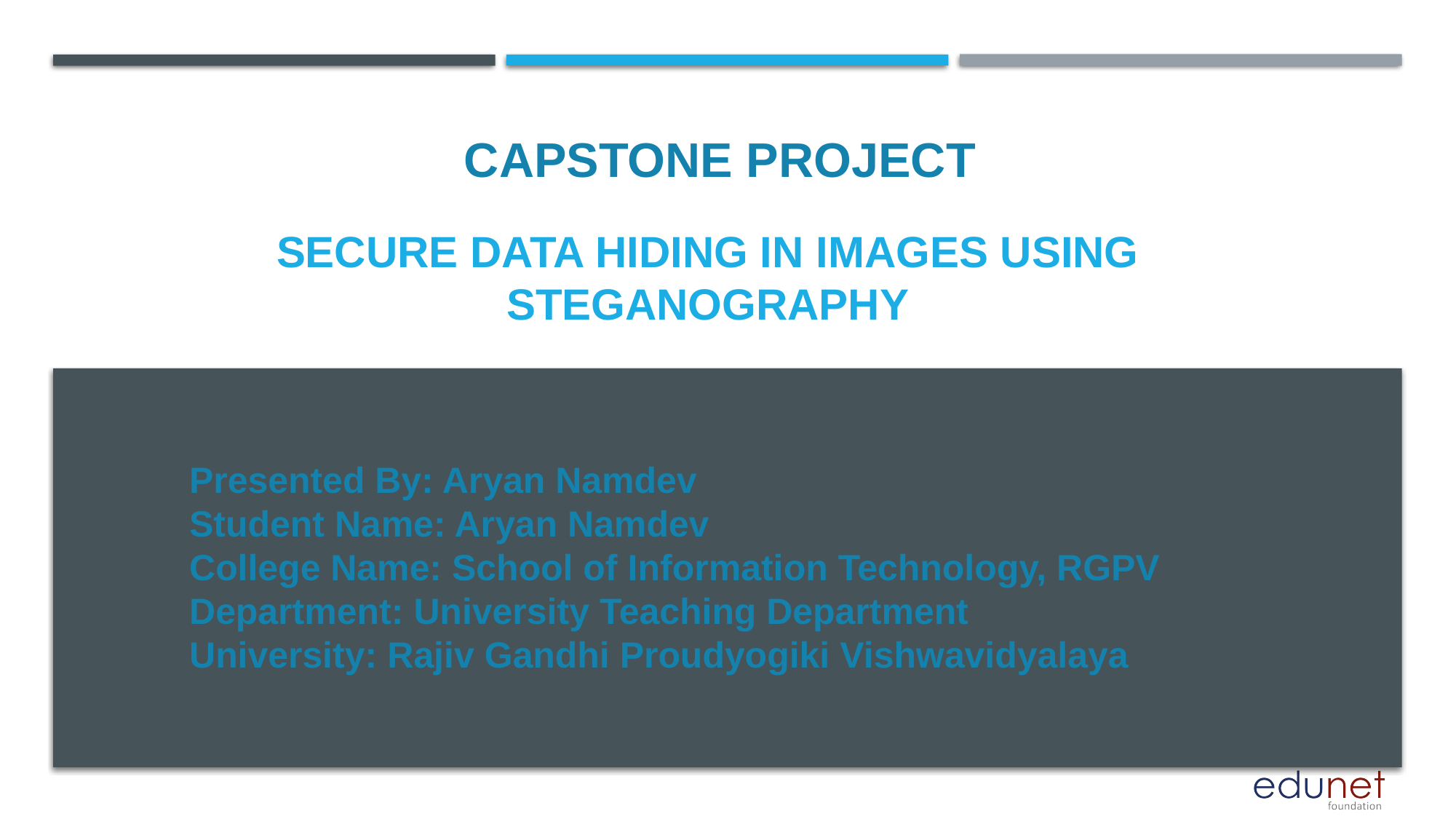

CAPSTONE PROJECT
# Secure Data Hiding In Images Using Steganography
Presented By: Aryan Namdev
Student Name: Aryan Namdev
College Name: School of Information Technology, RGPV
Department: University Teaching Department
University: Rajiv Gandhi Proudyogiki Vishwavidyalaya